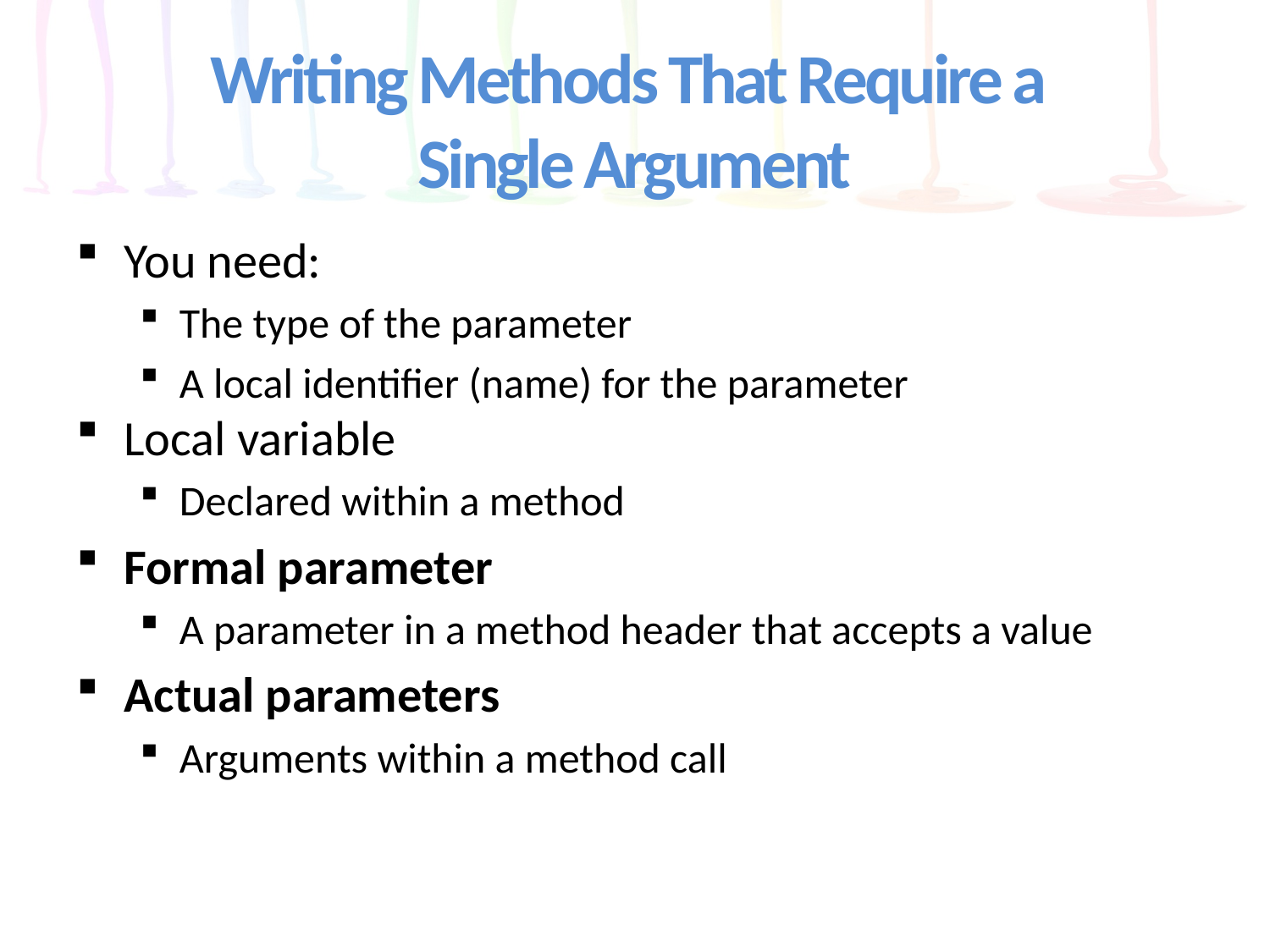

# Writing Methods That Require a Single Argument
You need:
The type of the parameter
A local identifier (name) for the parameter
Local variable
Declared within a method
Formal parameter
A parameter in a method header that accepts a value
Actual parameters
Arguments within a method call